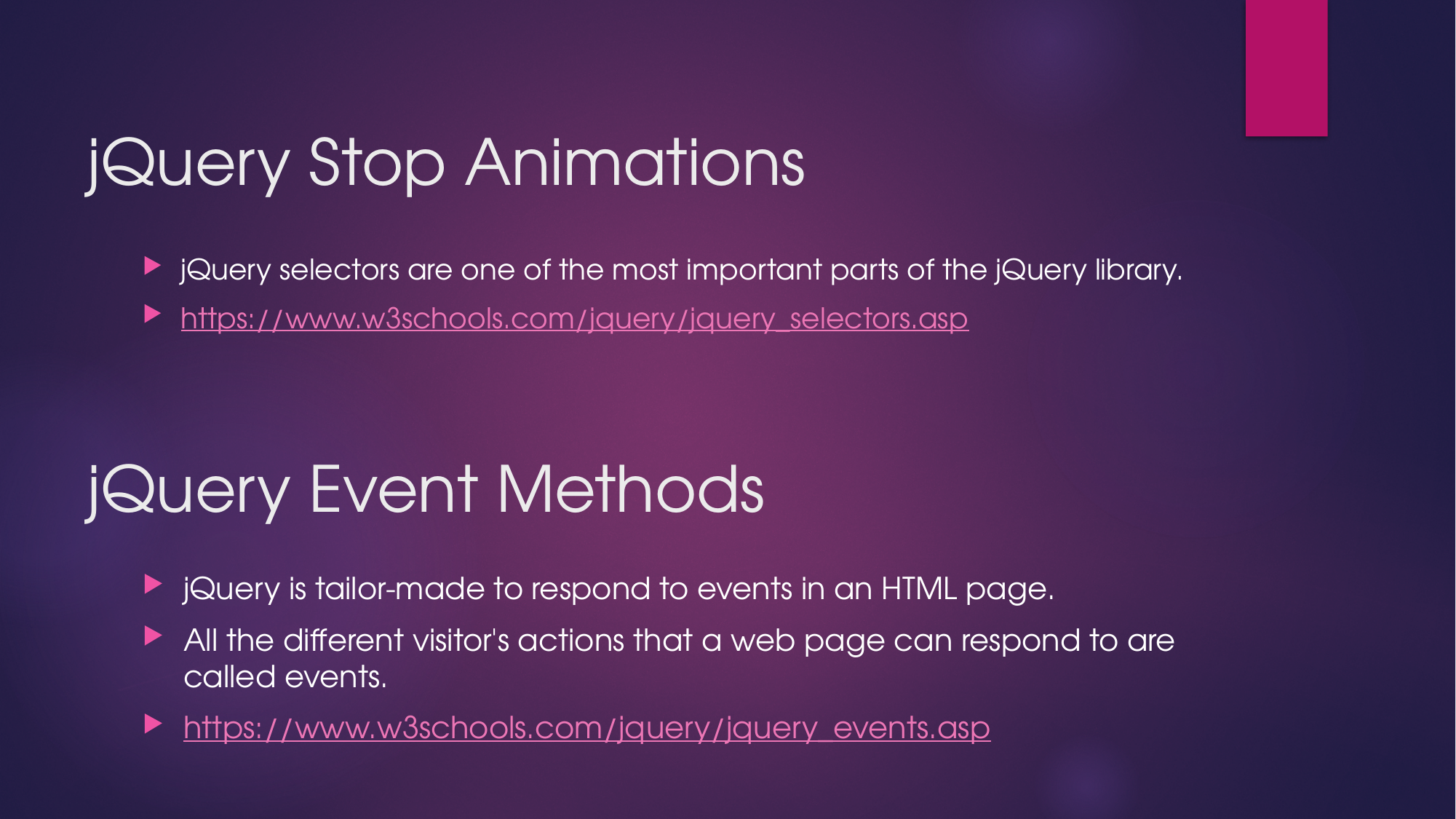

jQuery Stop Animations
jQuery selectors are one of the most important parts of the jQuery library.
https://www.w3schools.com/jquery/jquery_selectors.asp
jQuery Event Methods
jQuery is tailor-made to respond to events in an HTML page.
All the different visitor's actions that a web page can respond to are called events.
https://www.w3schools.com/jquery/jquery_events.asp